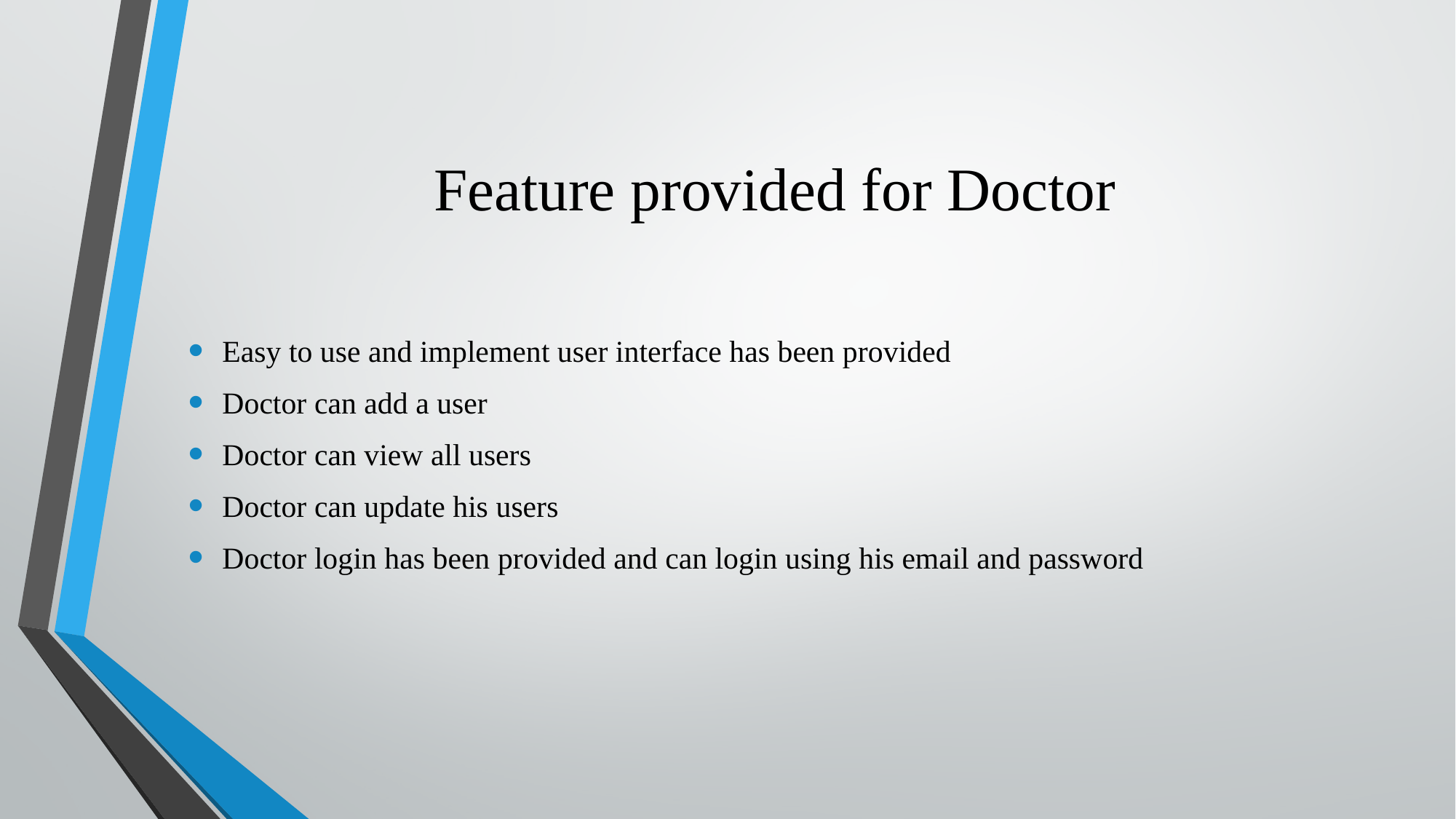

# Feature provided for Doctor
Easy to use and implement user interface has been provided
Doctor can add a user
Doctor can view all users
Doctor can update his users
Doctor login has been provided and can login using his email and password